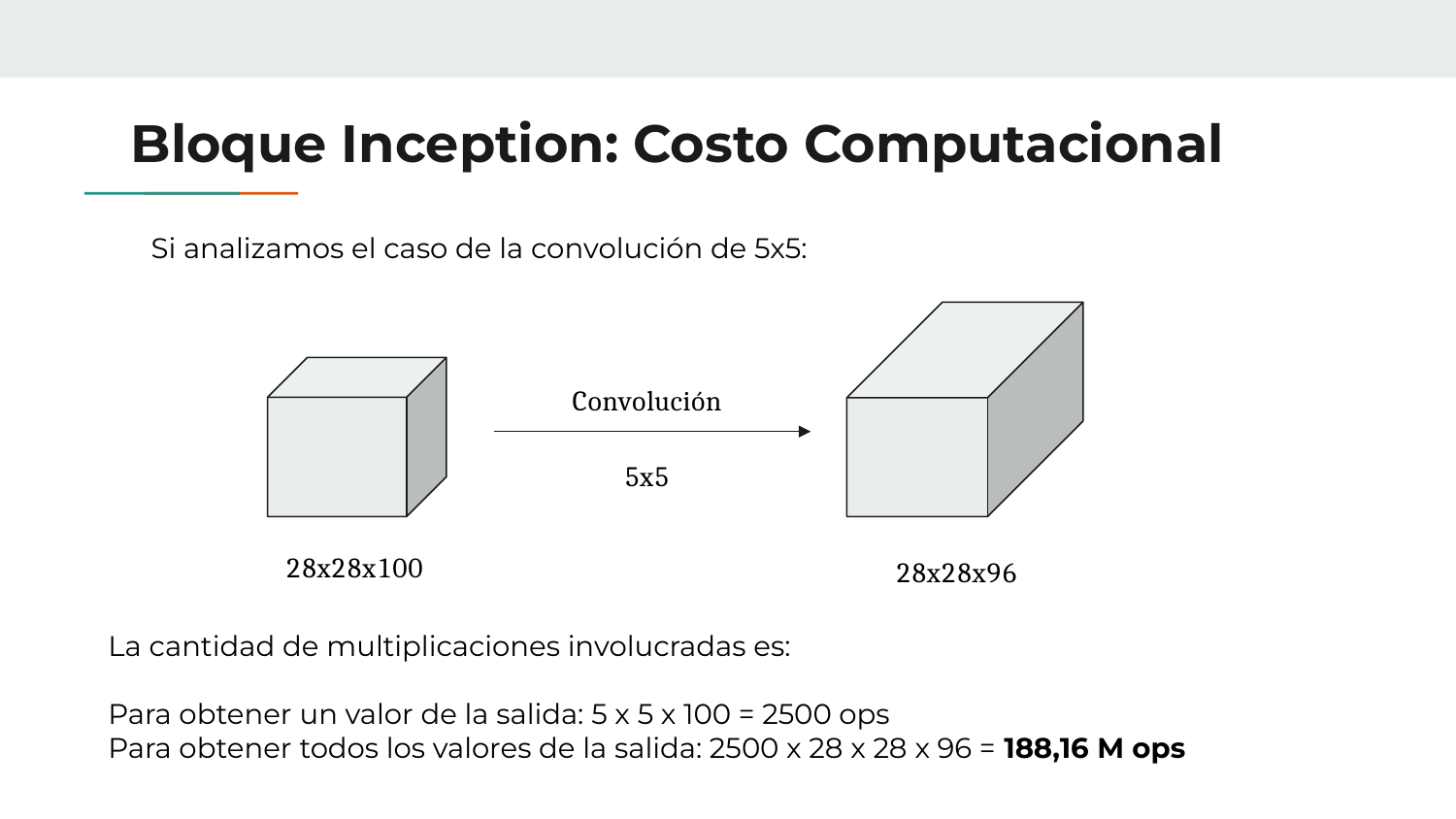

# Bloque Inception: Costo Computacional
Si analizamos el caso de la convolución de 5x5:

Convolución
5x5
28x28x100
28x28x96
La cantidad de multiplicaciones involucradas es:

Para obtener un valor de la salida: 5 x 5 x 100 = 2500 ops
Para obtener todos los valores de la salida: 2500 x 28 x 28 x 96 = 188,16 M ops